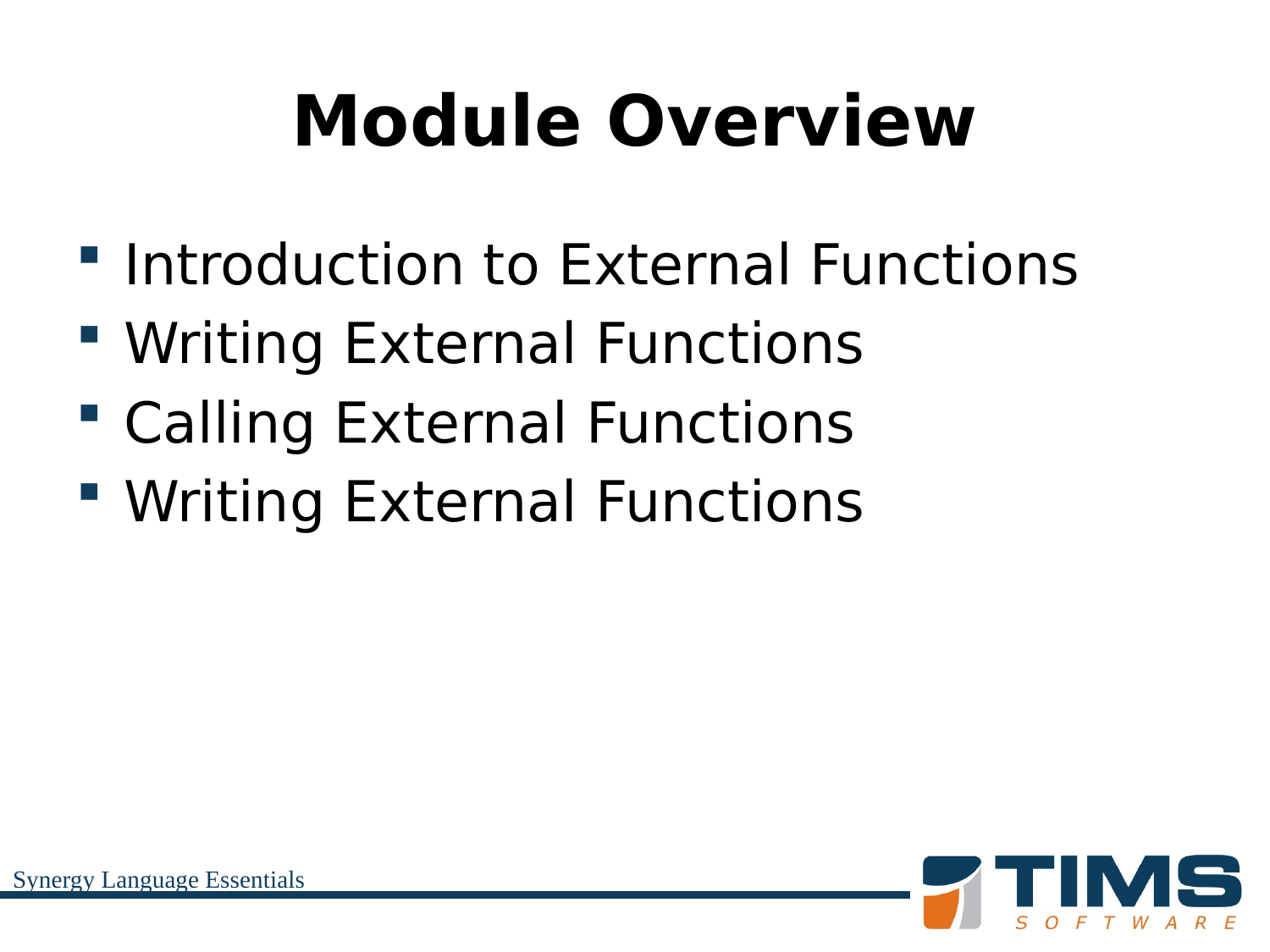

# Module Overview
Introduction to External Functions
Writing External Functions
Calling External Functions
Writing External Functions
Synergy Language Essentials